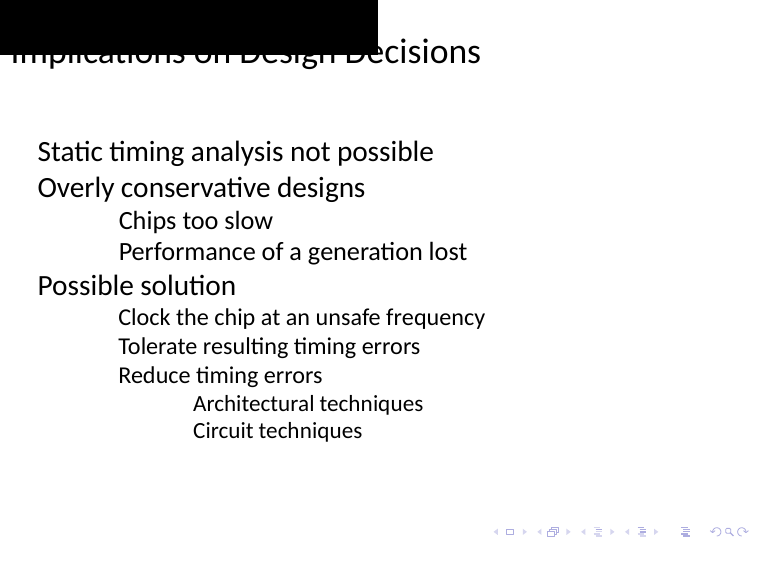

# Implications on Design Decisions
Static timing analysis not possible
Overly conservative designs
 Chips too slow
 Performance of a generation lost
Possible solution
 Clock the chip at an unsafe frequency
 Tolerate resulting timing errors
 Reduce timing errors
 Architectural techniques
 Circuit techniques
86
Smruti R. Sarangi